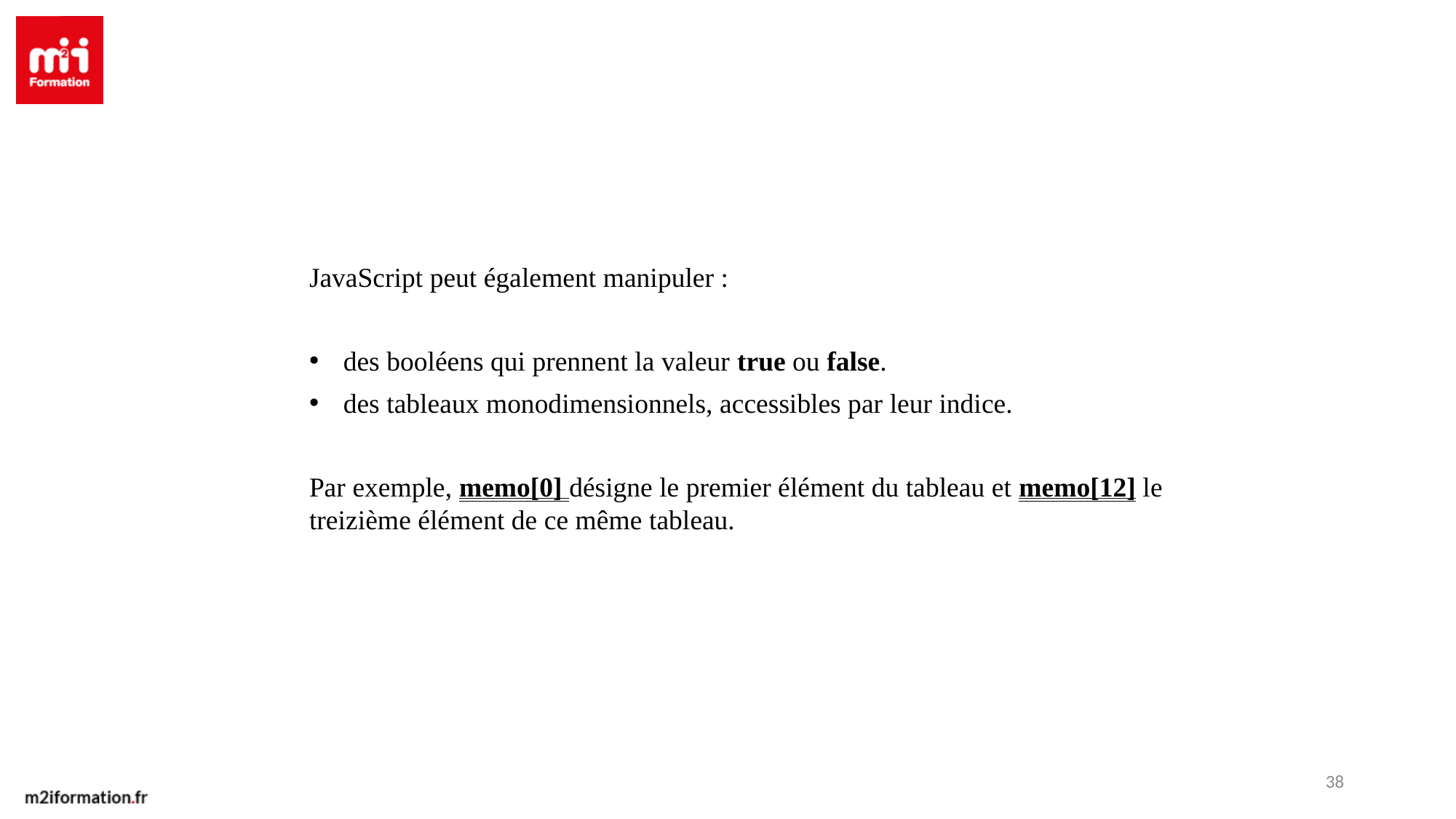

JavaScript peut également manipuler :

des booléens qui prennent la valeur true ou false.
des tableaux monodimensionnels, accessibles par leur indice.

Par exemple, memo[0] désigne le premier élément du tableau et memo[12] le treizième élément de ce même tableau.
38